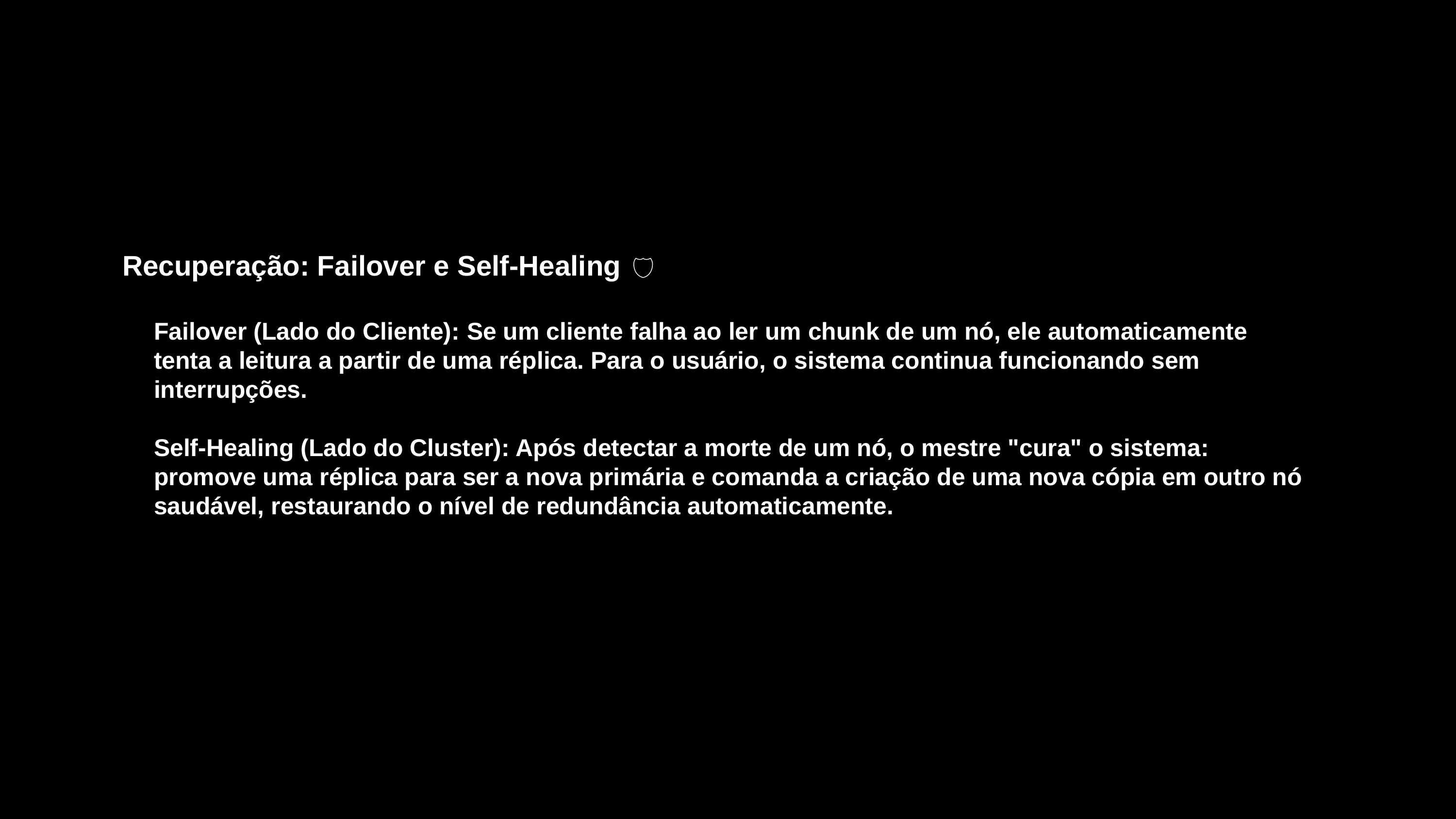

Recuperação: Failover e Self-Healing 🛡️

Failover (Lado do Cliente): Se um cliente falha ao ler um chunk de um nó, ele automaticamente tenta a leitura a partir de uma réplica. Para o usuário, o sistema continua funcionando sem interrupções.

Self-Healing (Lado do Cluster): Após detectar a morte de um nó, o mestre "cura" o sistema: promove uma réplica para ser a nova primária e comanda a criação de uma nova cópia em outro nó saudável, restaurando o nível de redundância automaticamente.